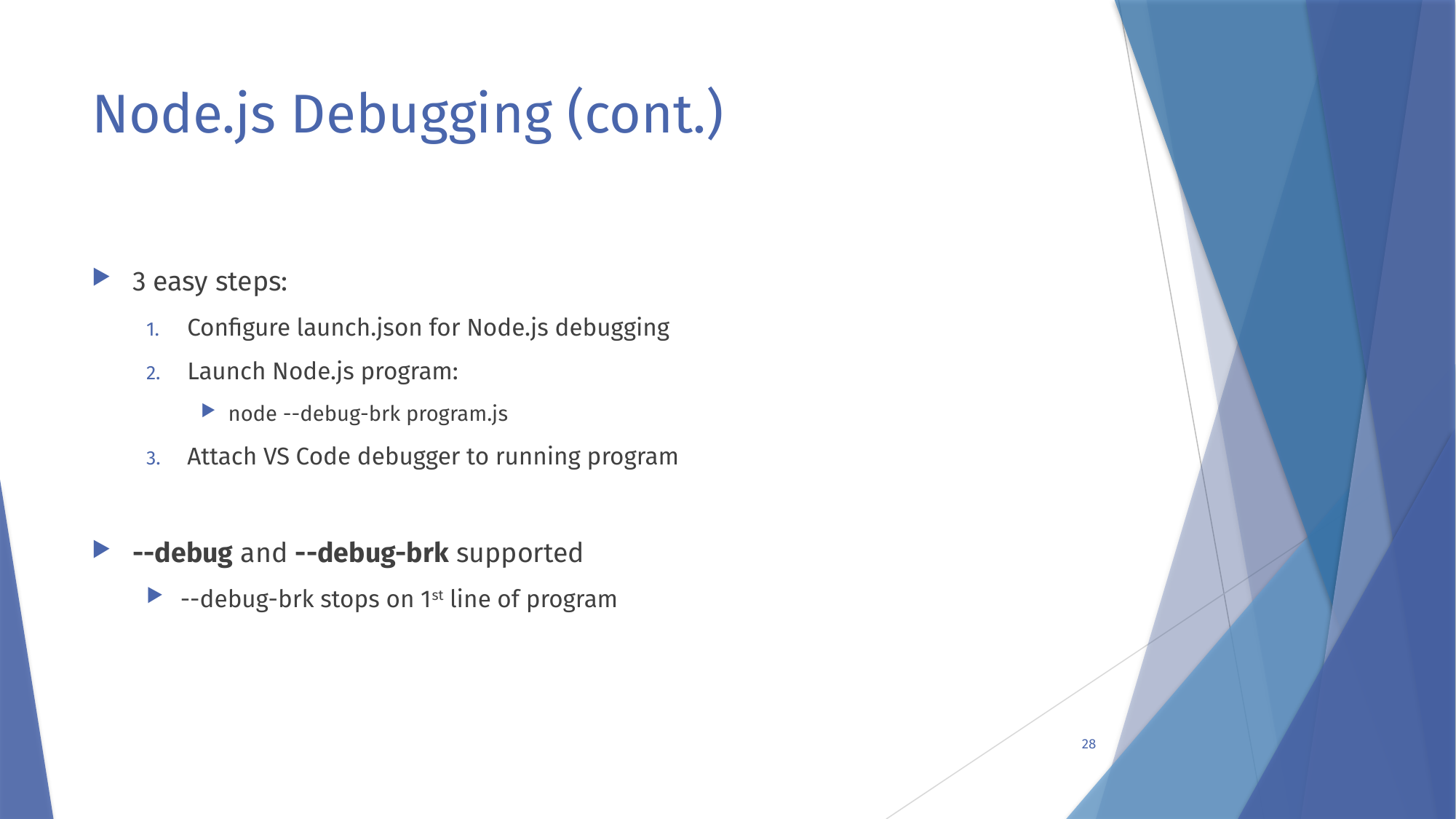

# Node.js Debugging (cont.)
3 easy steps:
Configure launch.json for Node.js debugging
Launch Node.js program:
node --debug-brk program.js
Attach VS Code debugger to running program

--debug and --debug-brk supported
--debug-brk stops on 1st line of program

28